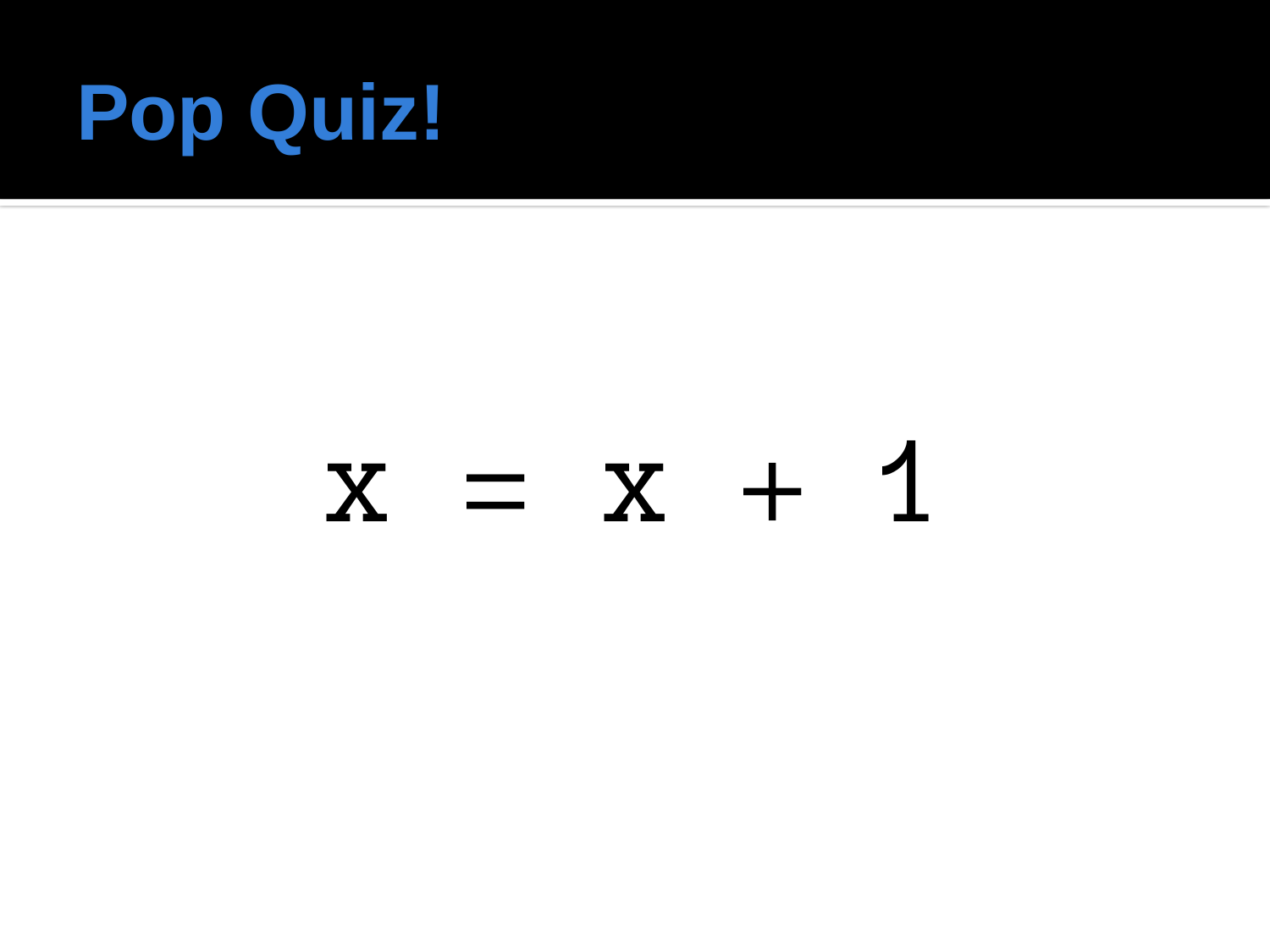

# Pop Quiz!

x = x + 1